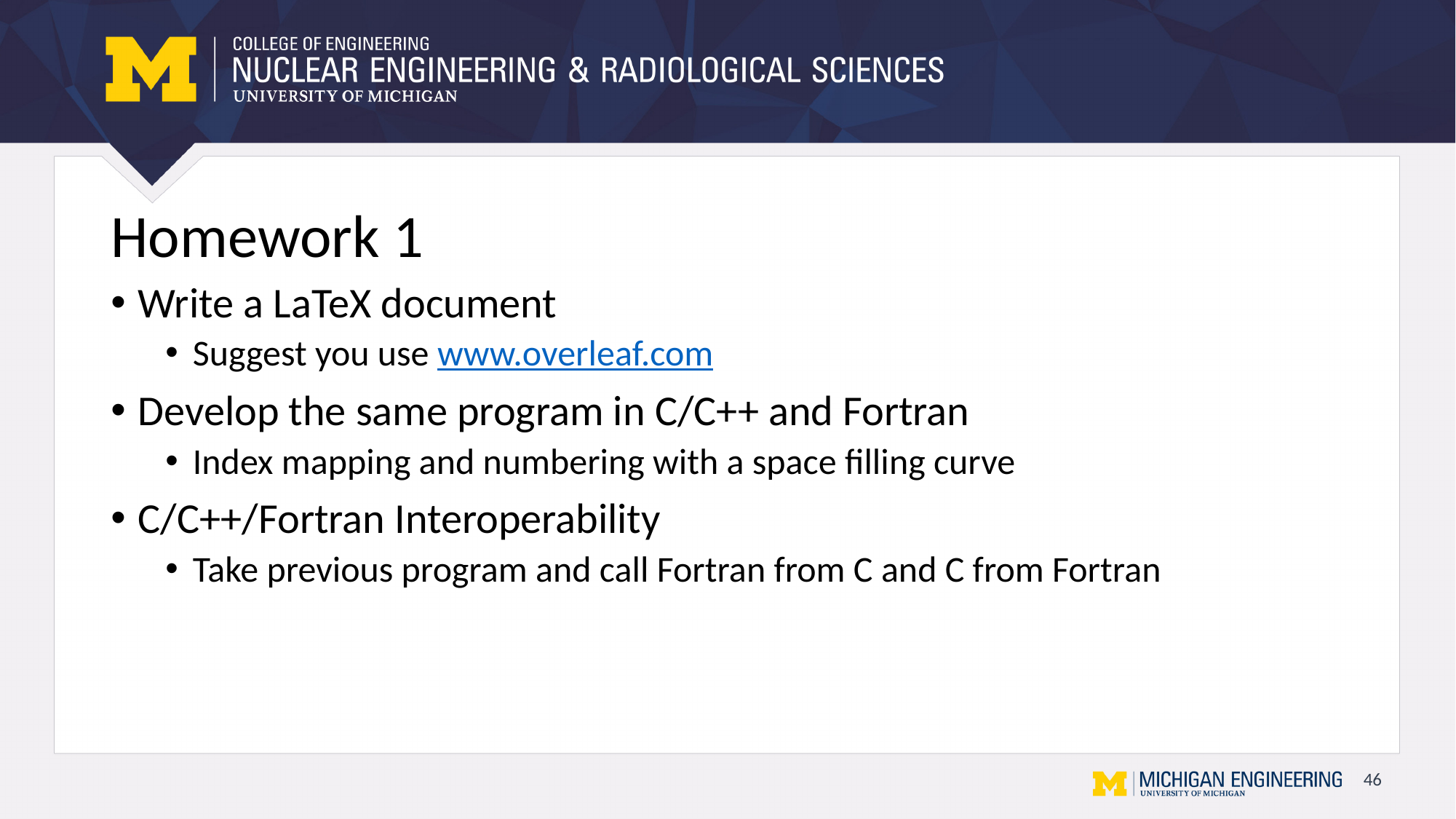

# Homework 1
Write a LaTeX document
Suggest you use www.overleaf.com
Develop the same program in C/C++ and Fortran
Index mapping and numbering with a space filling curve
C/C++/Fortran Interoperability
Take previous program and call Fortran from C and C from Fortran